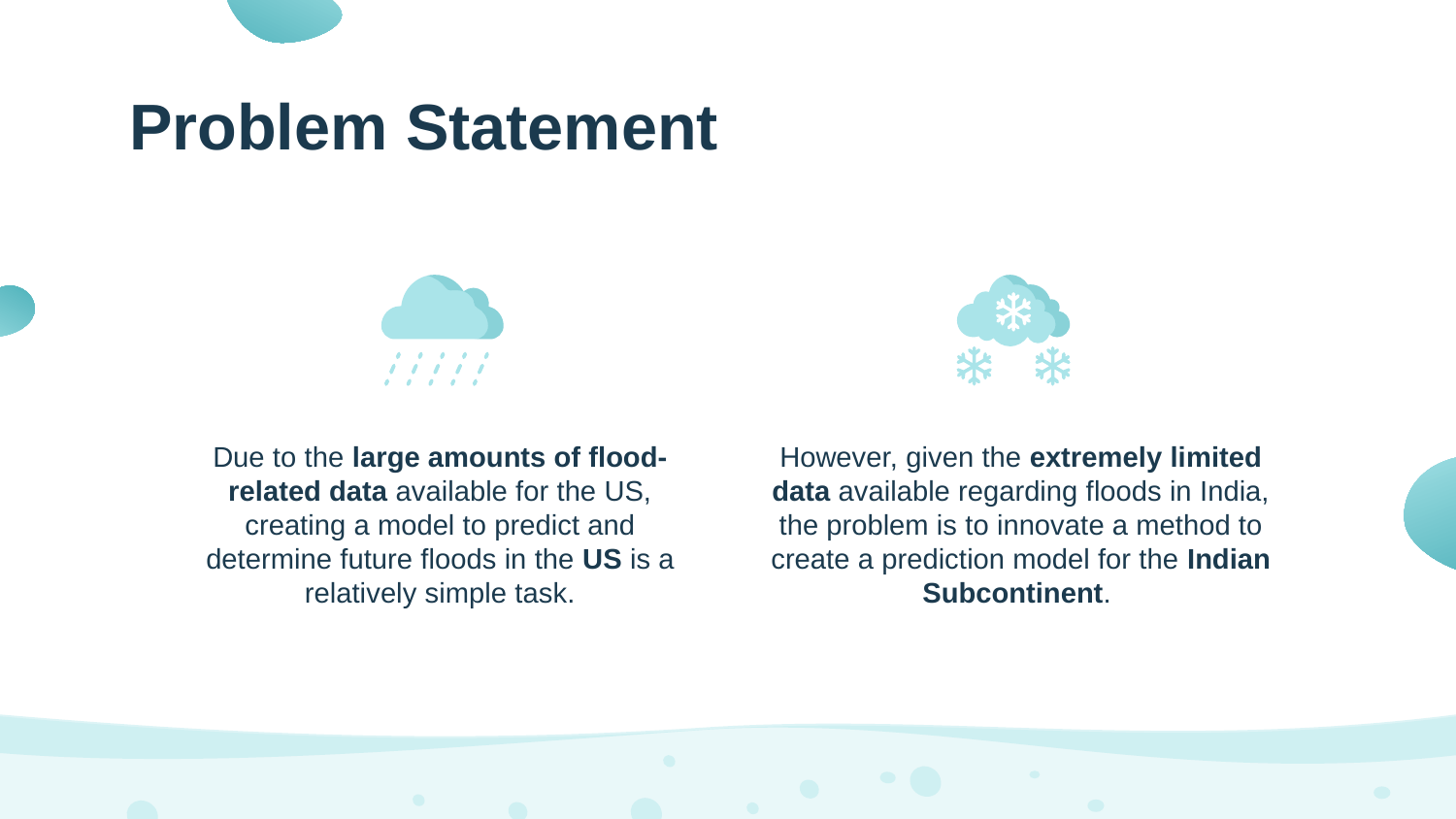

# Problem Statement

Due to the large amounts of flood-related data available for the US, creating a model to predict and determine future floods in the US is a relatively simple task.

However, given the extremely limited data available regarding floods in India, the problem is to innovate a method to create a prediction model for the Indian Subcontinent.